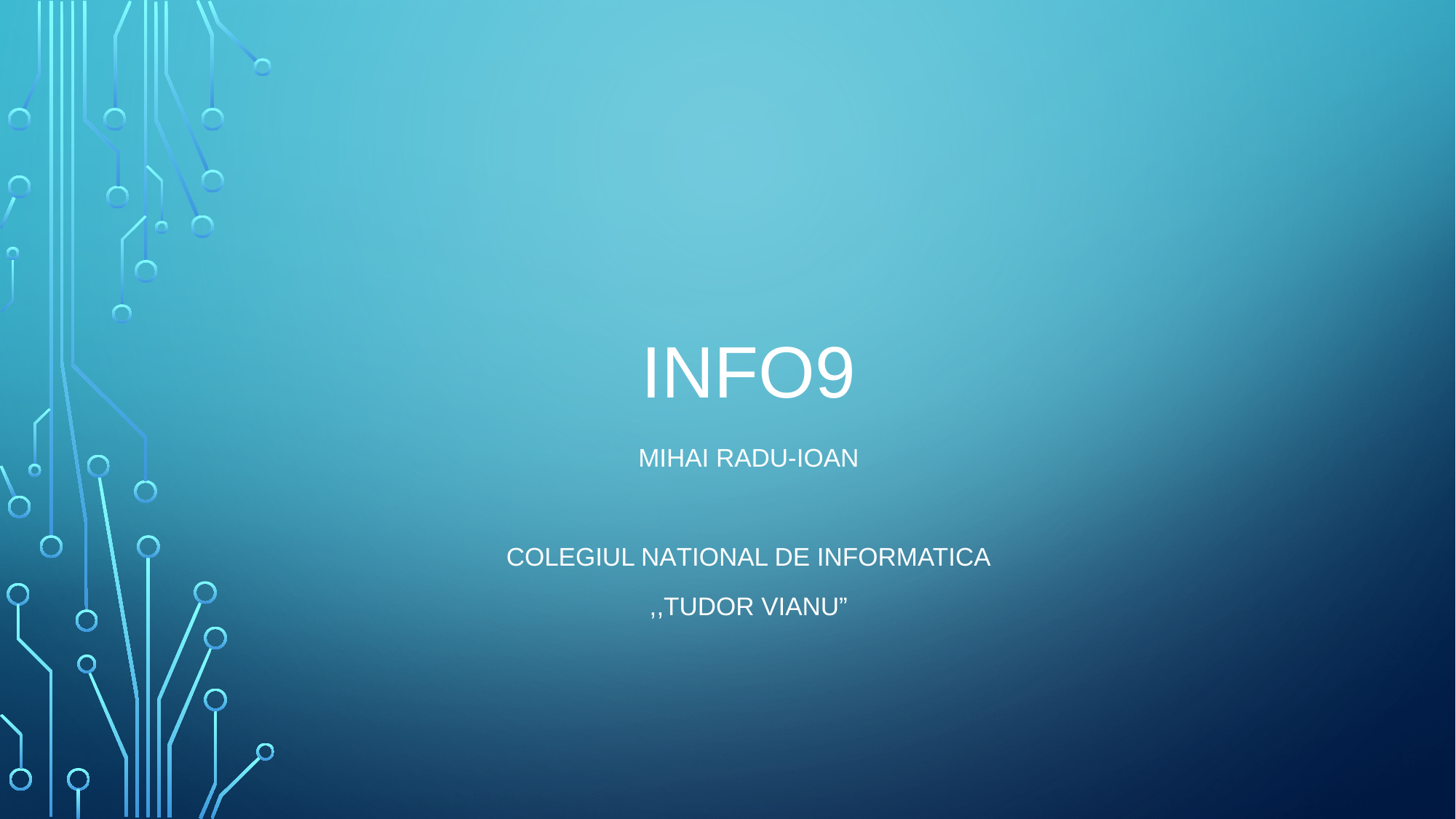

# Info9
Mihai Radu-Ioan

Colegiul National de informatica
,,Tudor Vianu”